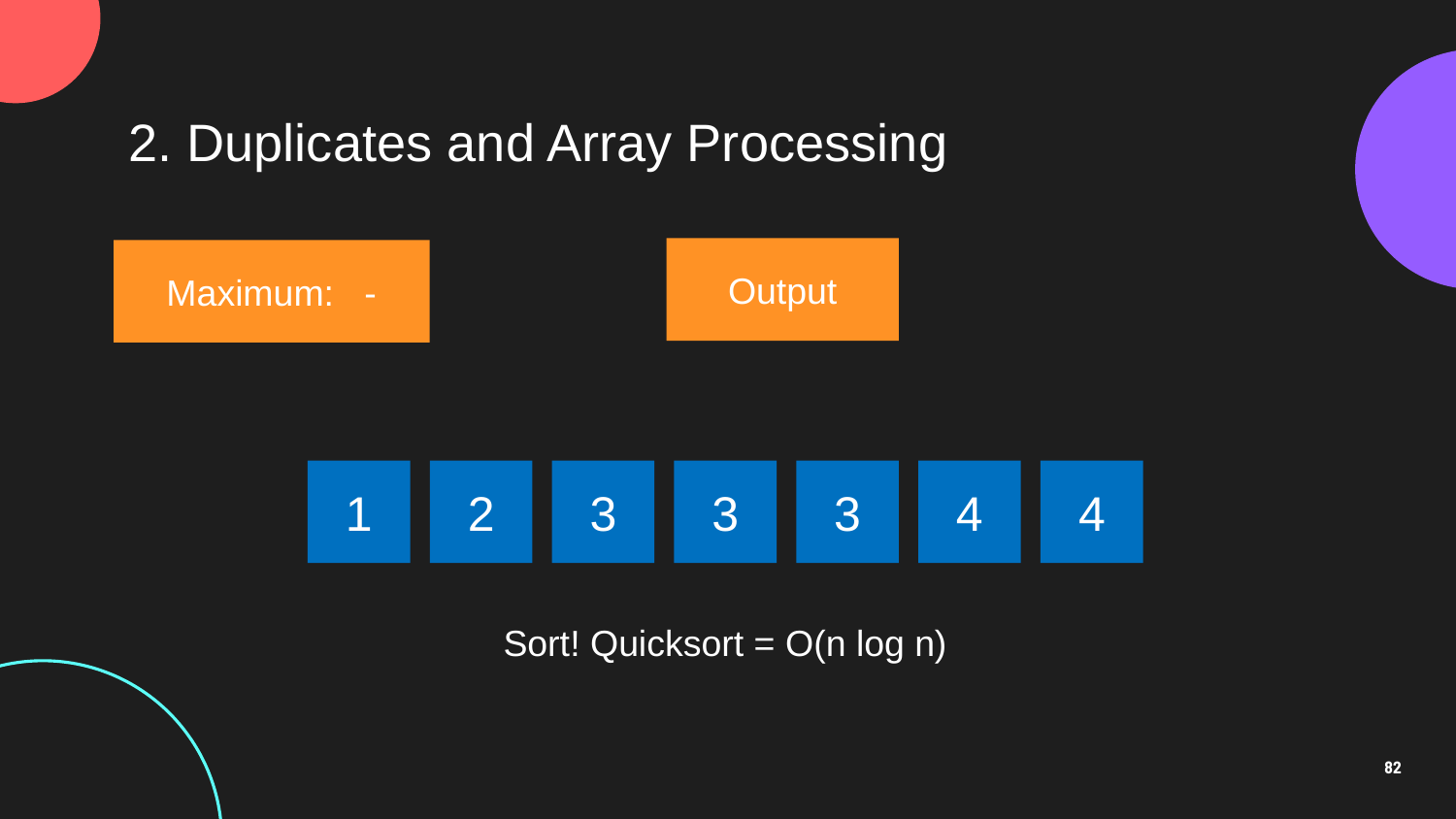

2. Duplicates and Array Processing
Output
Maximum:   -
1
2
3
3
3
4
4
Sort! Quicksort = O(n log n)
82